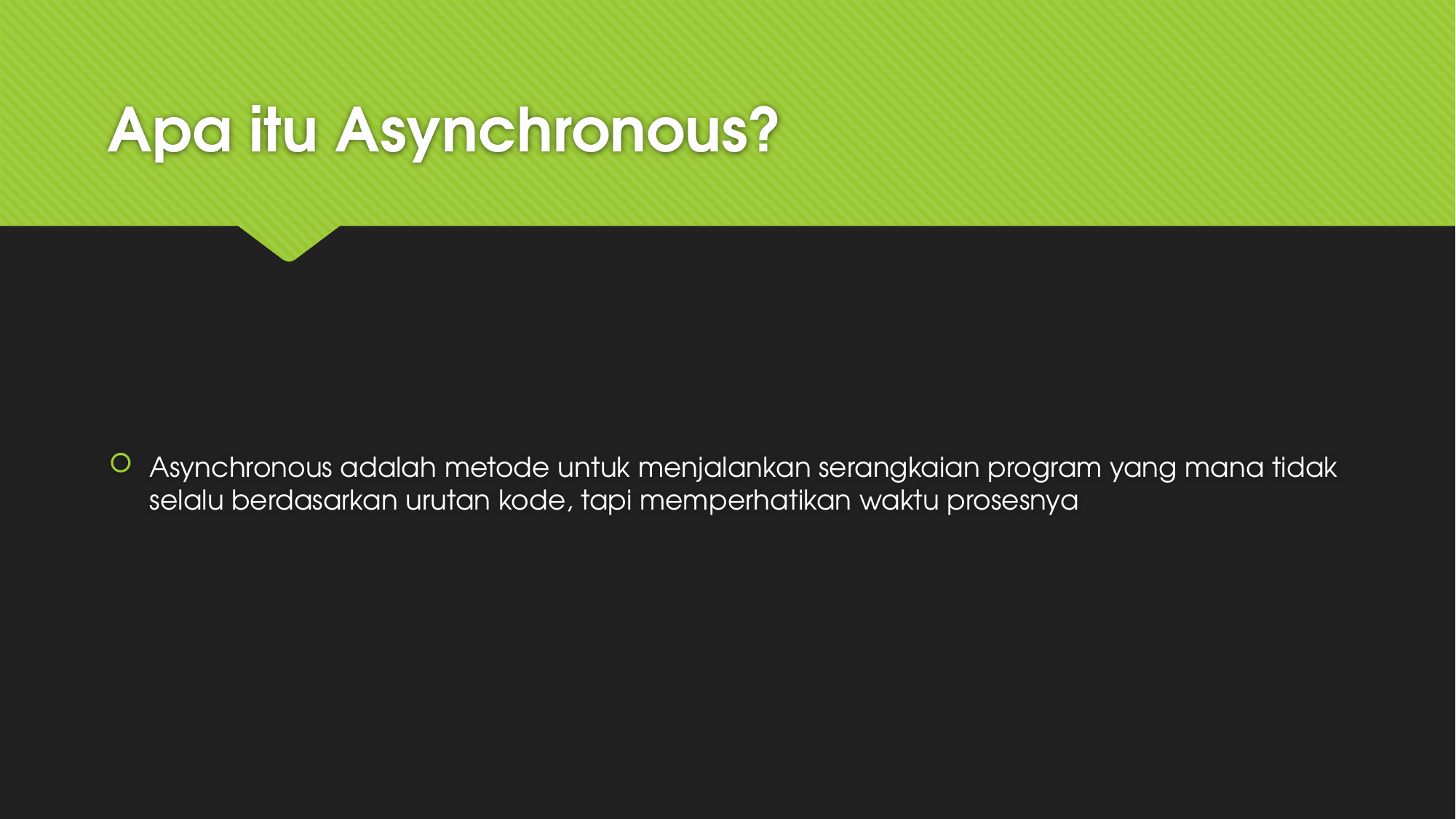

# Apa itu Asynchronous?
Asynchronous adalah metode untuk menjalankan serangkaian program yang mana tidak selalu berdasarkan urutan kode, tapi memperhatikan waktu prosesnya